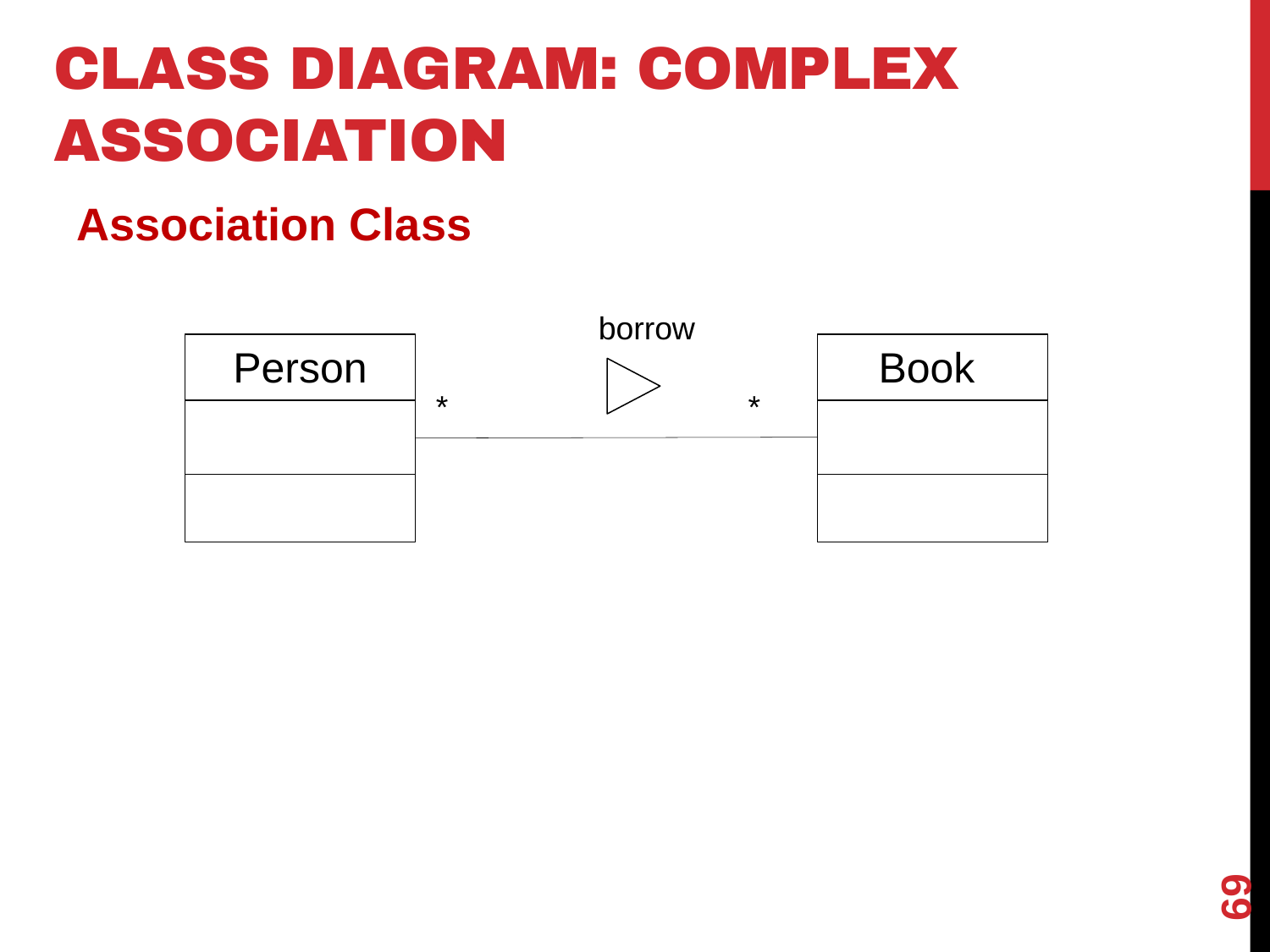

# Class Diagram: Complex Association
Association Class
borrow
Person

Book

*
*
69